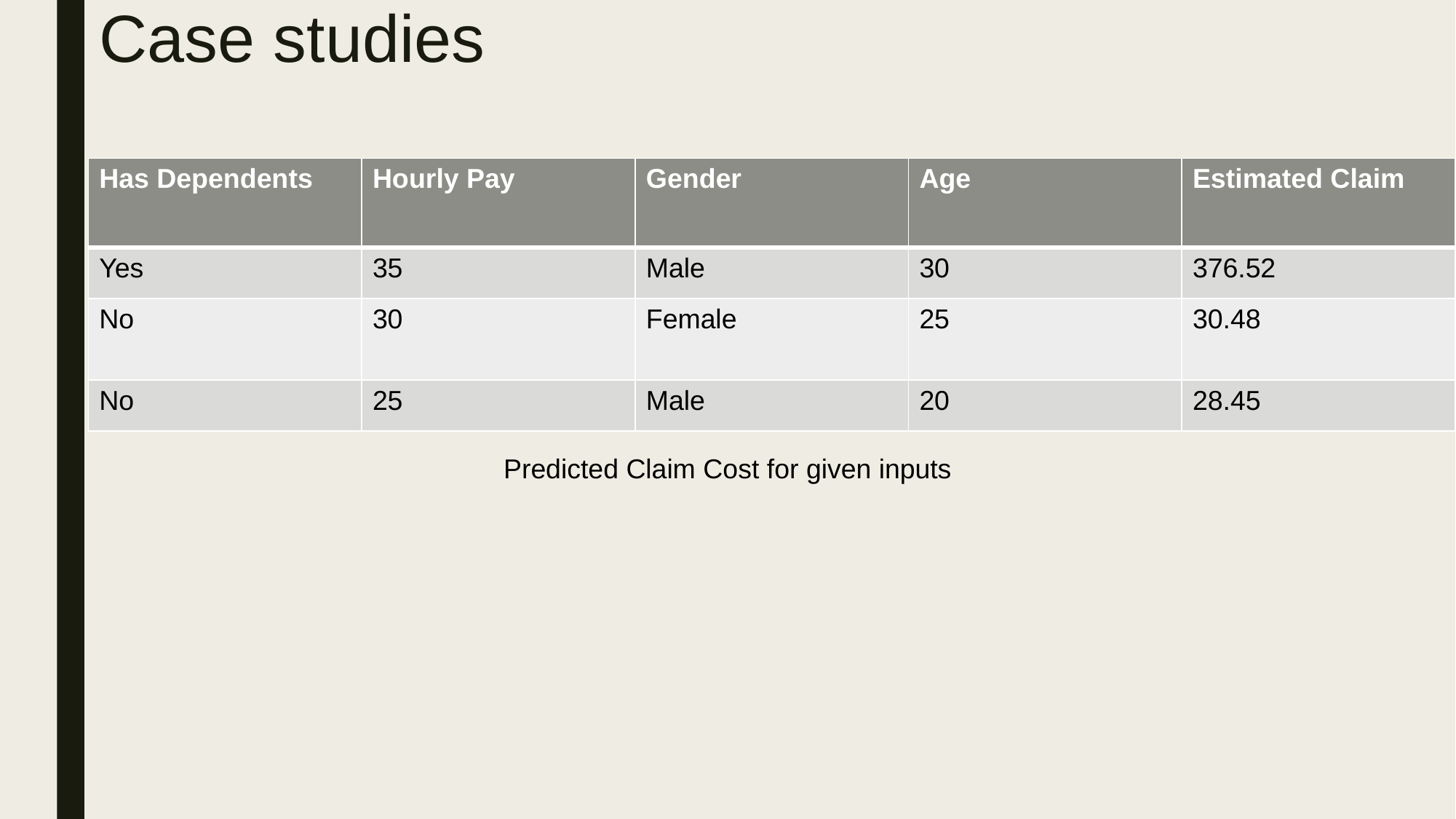

# Case studies
| Has Dependents | Hourly Pay | Gender | Age | Estimated Claim |
| --- | --- | --- | --- | --- |
| Yes | 35 | Male | 30 | 376.52 |
| No | 30 | Female | 25 | 30.48 |
| No | 25 | Male | 20 | 28.45 |
Predicted Claim Cost for given inputs